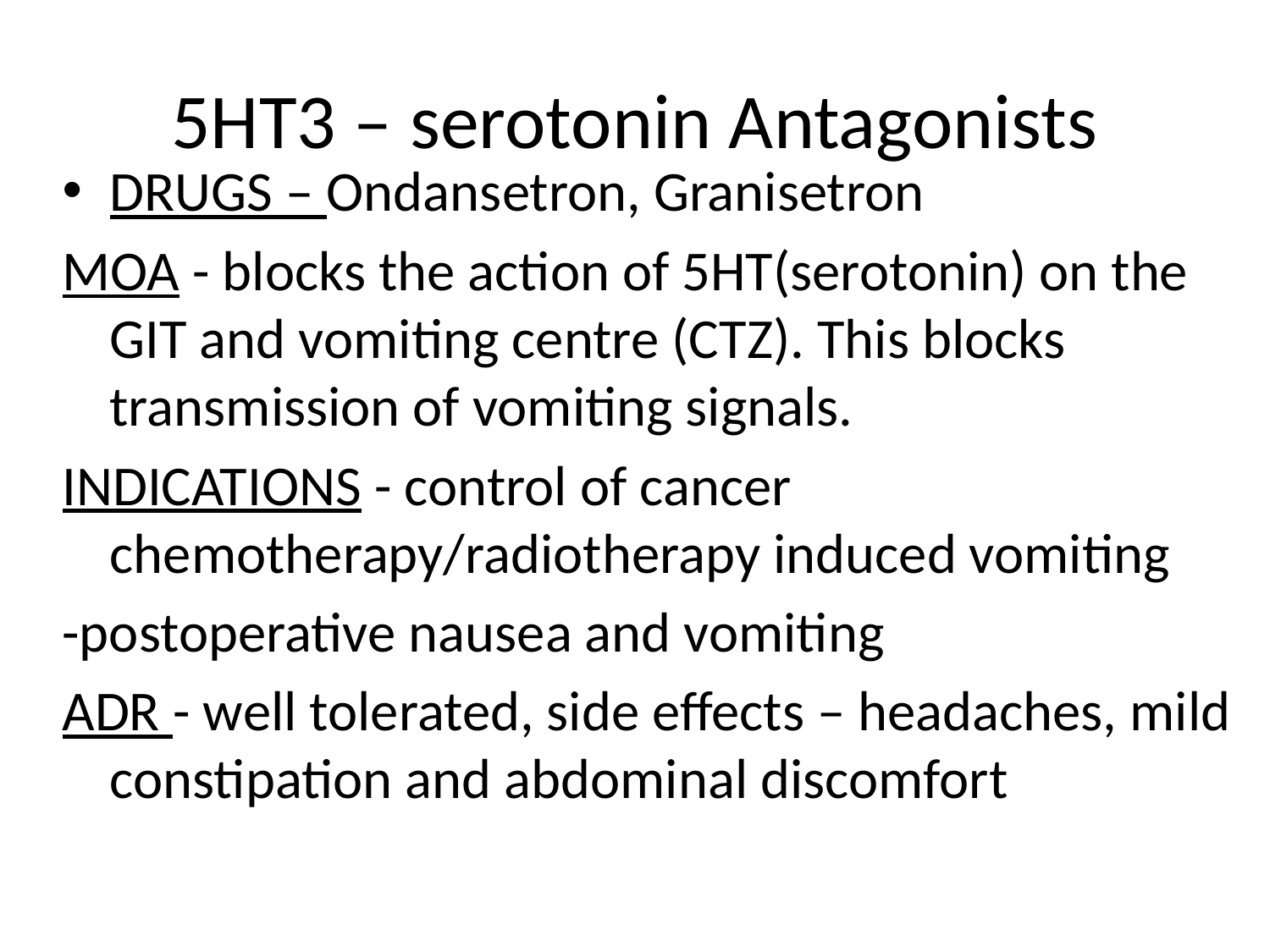

# 5HT3 – serotonin Antagonists
DRUGS – Ondansetron, Granisetron
MOA - blocks the action of 5HT(serotonin) on the GIT and vomiting centre (CTZ). This blocks transmission of vomiting signals.
INDICATIONS - control of cancer chemotherapy/radiotherapy induced vomiting
-postoperative nausea and vomiting
ADR - well tolerated, side effects – headaches, mild constipation and abdominal discomfort